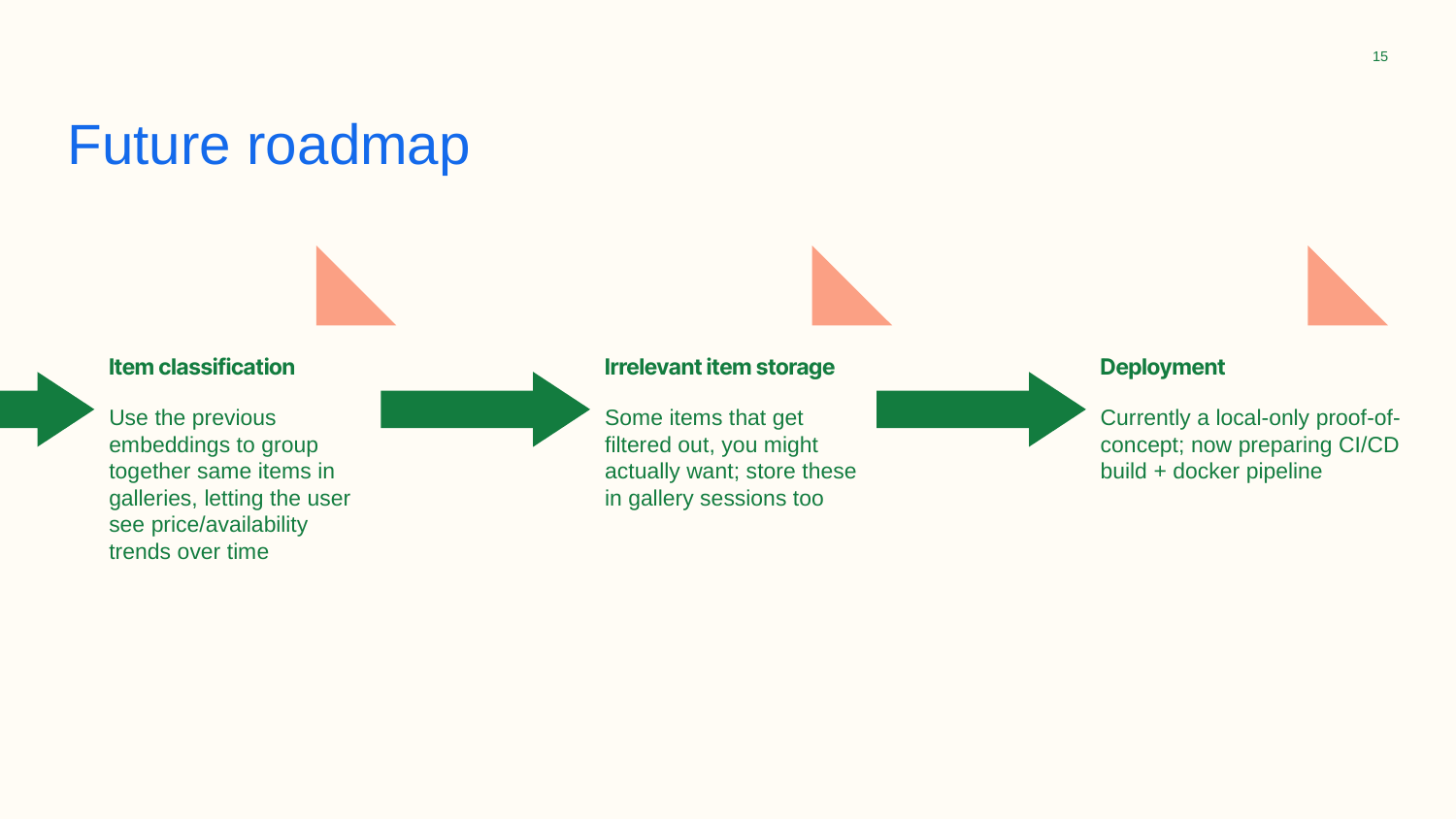

15
# Future roadmap

Item classification
Use the previous embeddings to group together same items in galleries, letting the user see price/availability trends over time
Irrelevant item storage
Some items that get filtered out, you might actually want; store these in gallery sessions too
Deployment
Currently a local-only proof-of-concept; now preparing CI/CD build + docker pipeline